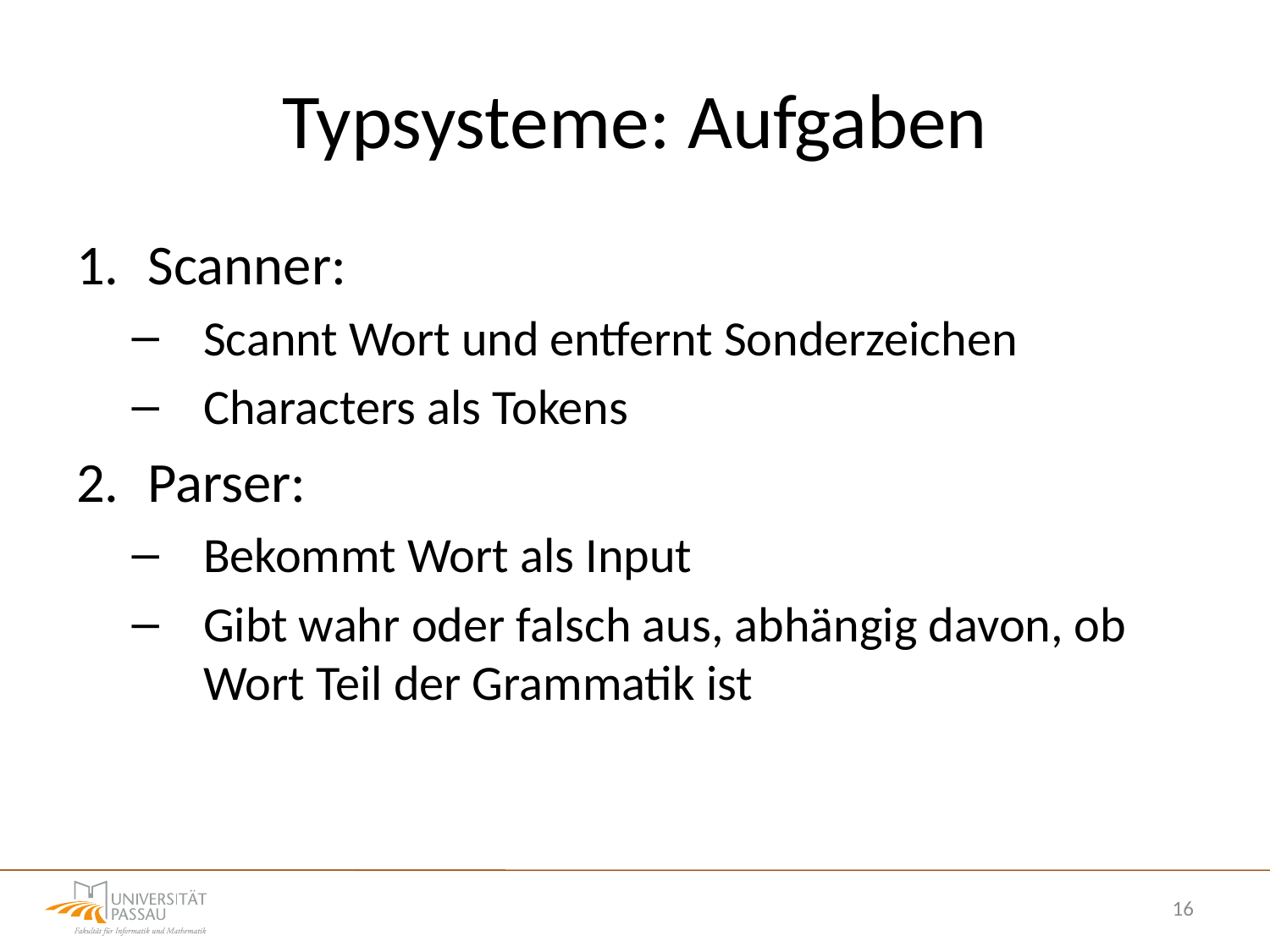

# Typsysteme: Aufgaben
Scanner:
Scannt Wort und entfernt Sonderzeichen
Characters als Tokens
Parser:
Bekommt Wort als Input
Gibt wahr oder falsch aus, abhängig davon, ob Wort Teil der Grammatik ist

16